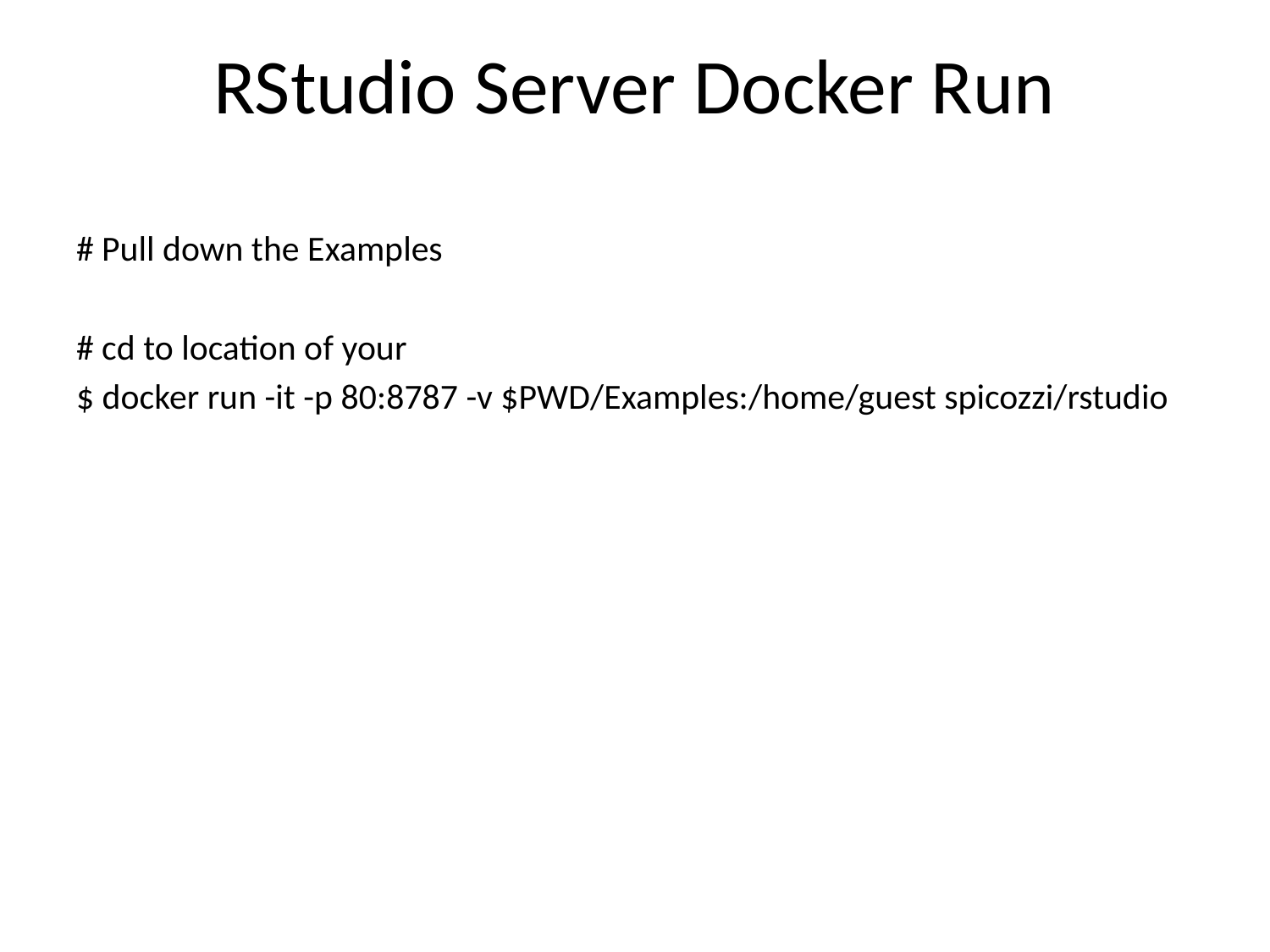

# RStudio Server Docker Run

# Pull down the Examples

# cd to location of your
$ docker run -it -p 80:8787 -v $PWD/Examples:/home/guest spicozzi/rstudio